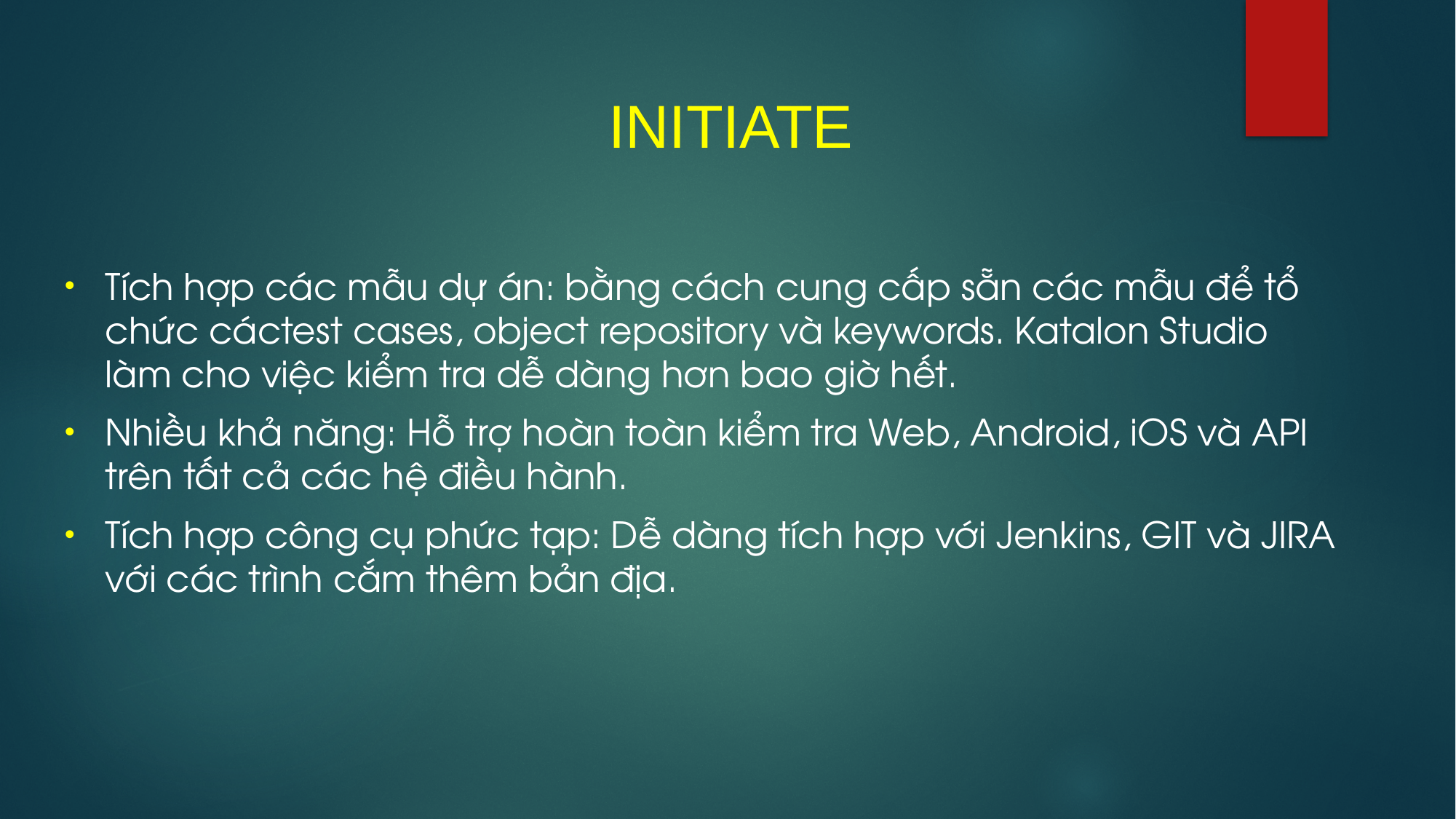

INITIATE

Tích hợp các mẫu dự án: bằng cách cung cấp sẵn các mẫu để tổ chức cáctest cases, object repository và keywords. Katalon Studio làm cho việc kiểm tra dễ dàng hơn bao giờ hết.
Nhiều khả năng: Hỗ trợ hoàn toàn kiểm tra Web, Android, iOS và API trên tất cả các hệ điều hành.
Tích hợp công cụ phức tạp: Dễ dàng tích hợp với Jenkins, GIT và JIRA với các trình cắm thêm bản địa.